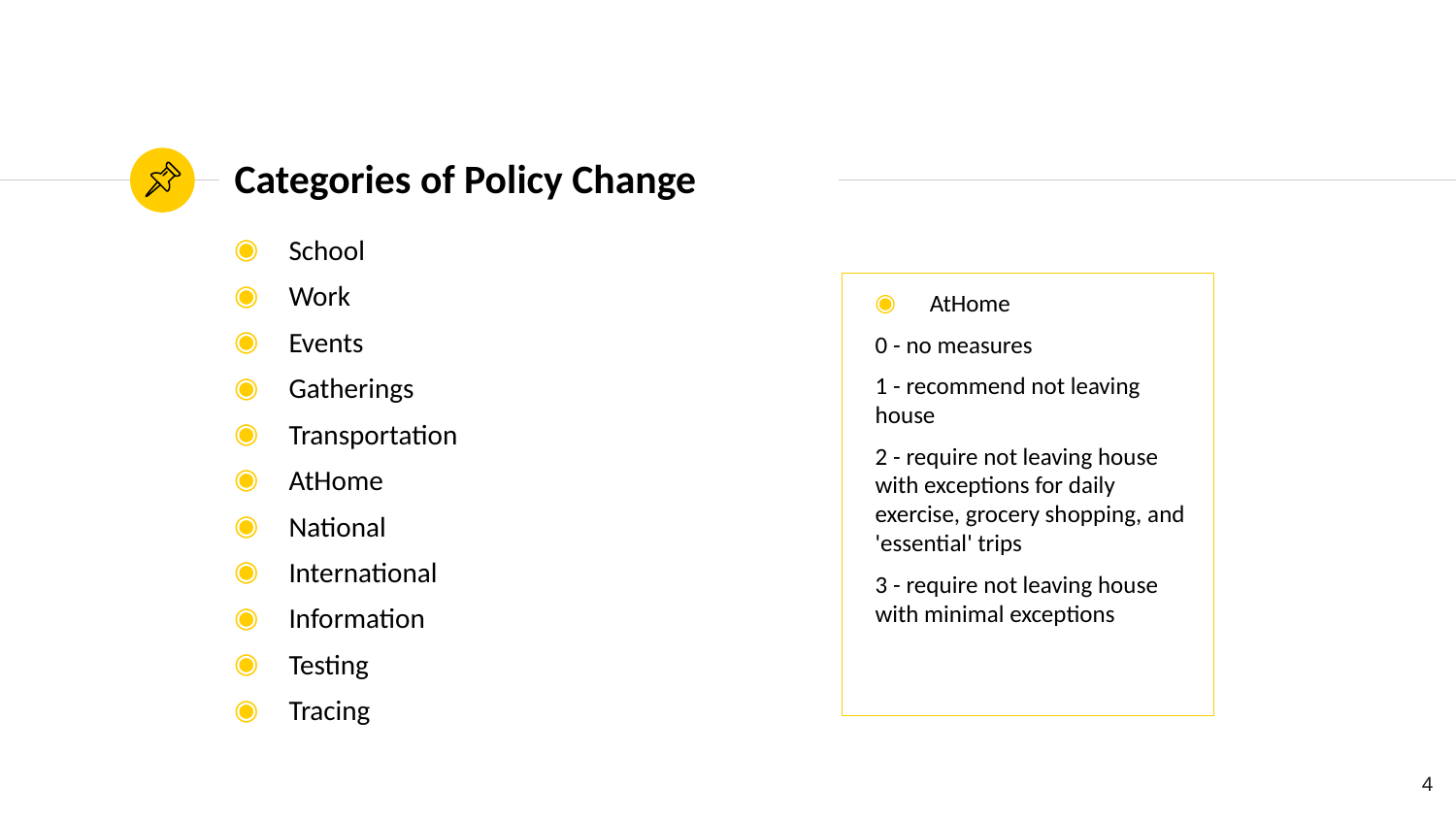

# Categories of Policy Change

School
Work
Events
Gatherings
Transportation
AtHome
National
International
Information
Testing
Tracing
AtHome
0 - no measures
1 - recommend not leaving house
2 - require not leaving house with exceptions for daily exercise, grocery shopping, and 'essential' trips
3 - require not leaving house with minimal exceptions
4